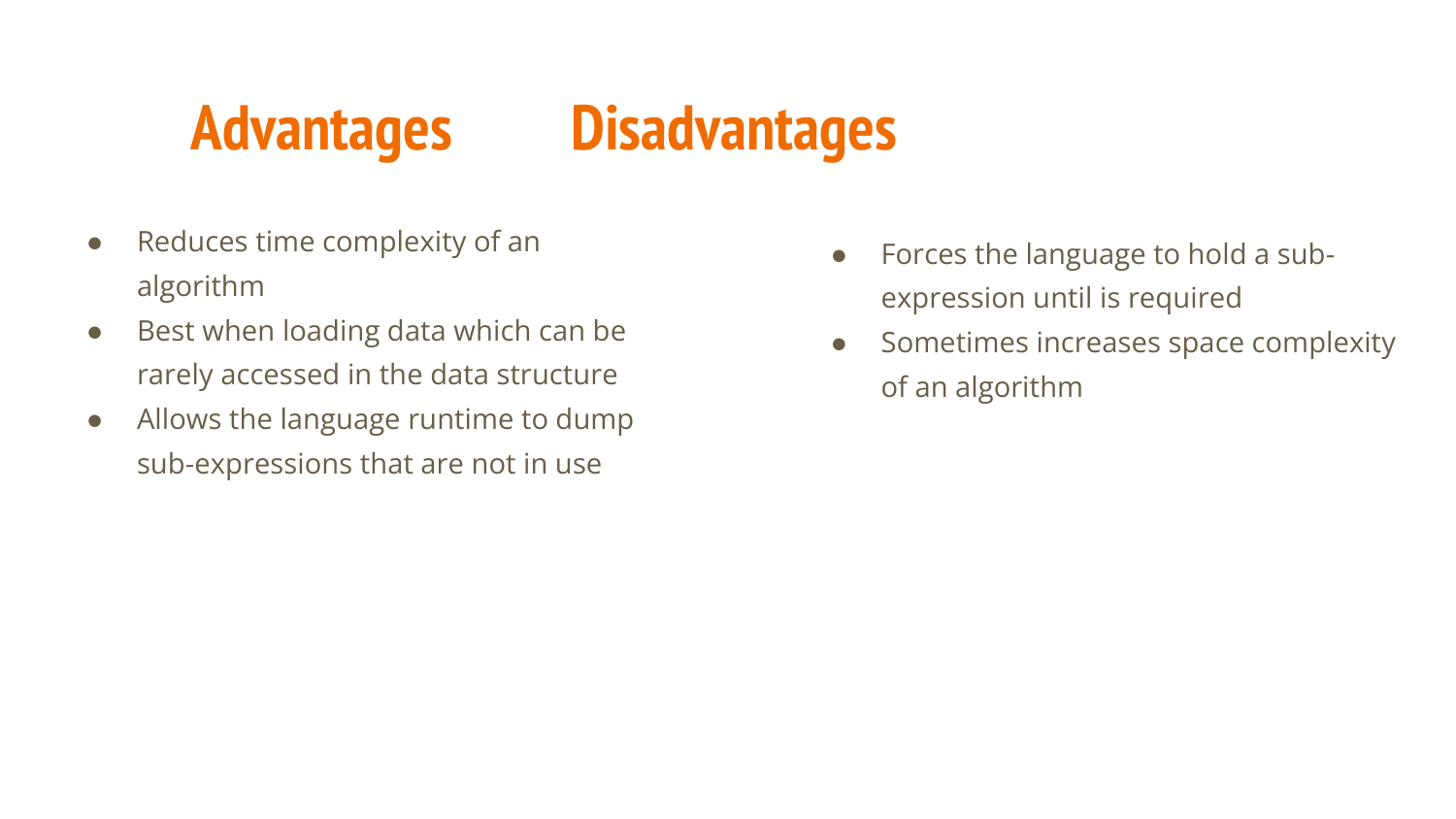

# Advantages 				Disadvantages
Reduces time complexity of an algorithm
Best when loading data which can be rarely accessed in the data structure
Allows the language runtime to dump sub-expressions that are not in use
Forces the language to hold a sub-expression until is required
Sometimes increases space complexity of an algorithm